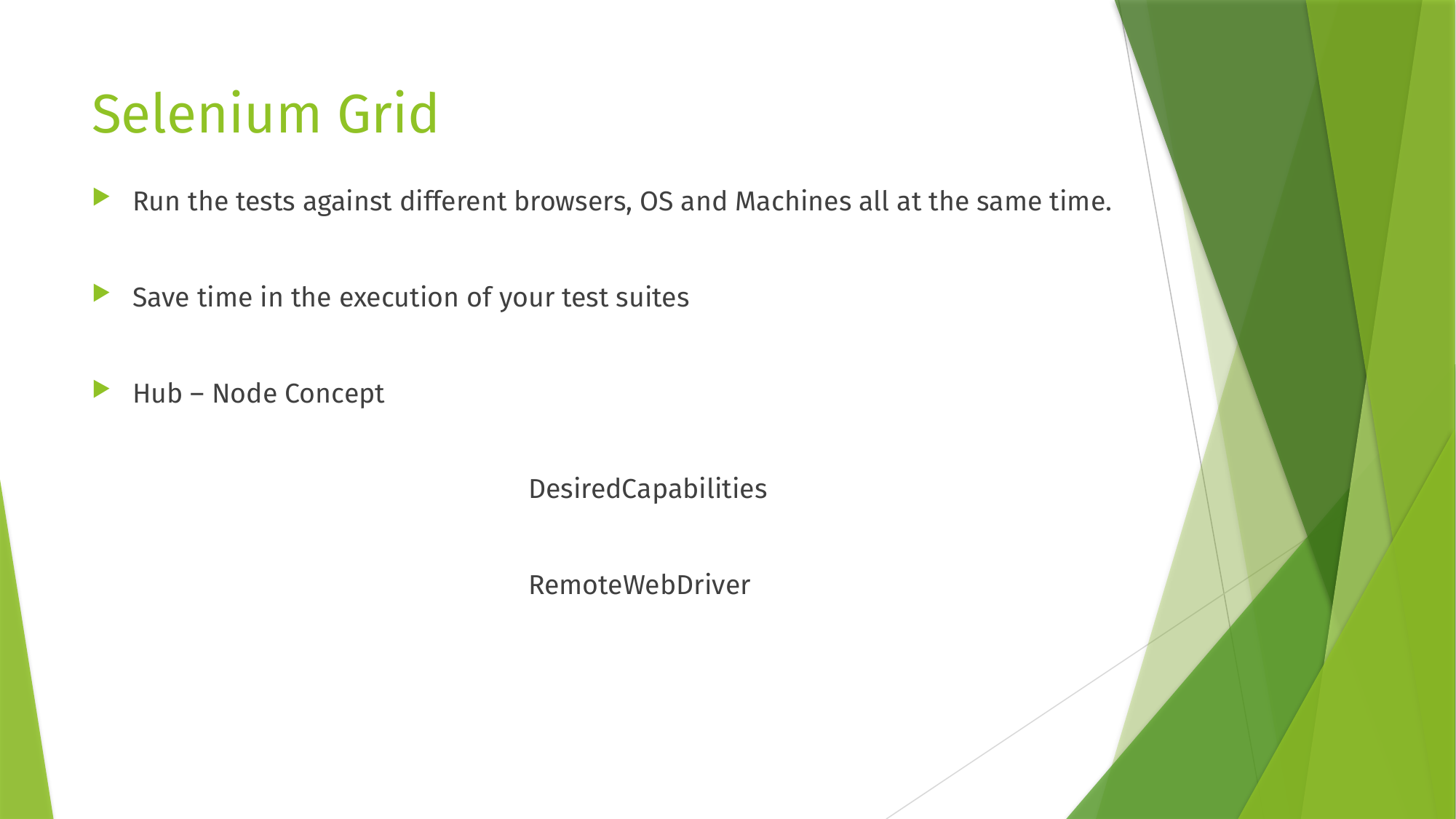

# Selenium Grid
Run the tests against different browsers, OS and Machines all at the same time.

Save time in the execution of your test suites

Hub – Node Concept

				DesiredCapabilities

				RemoteWebDriver